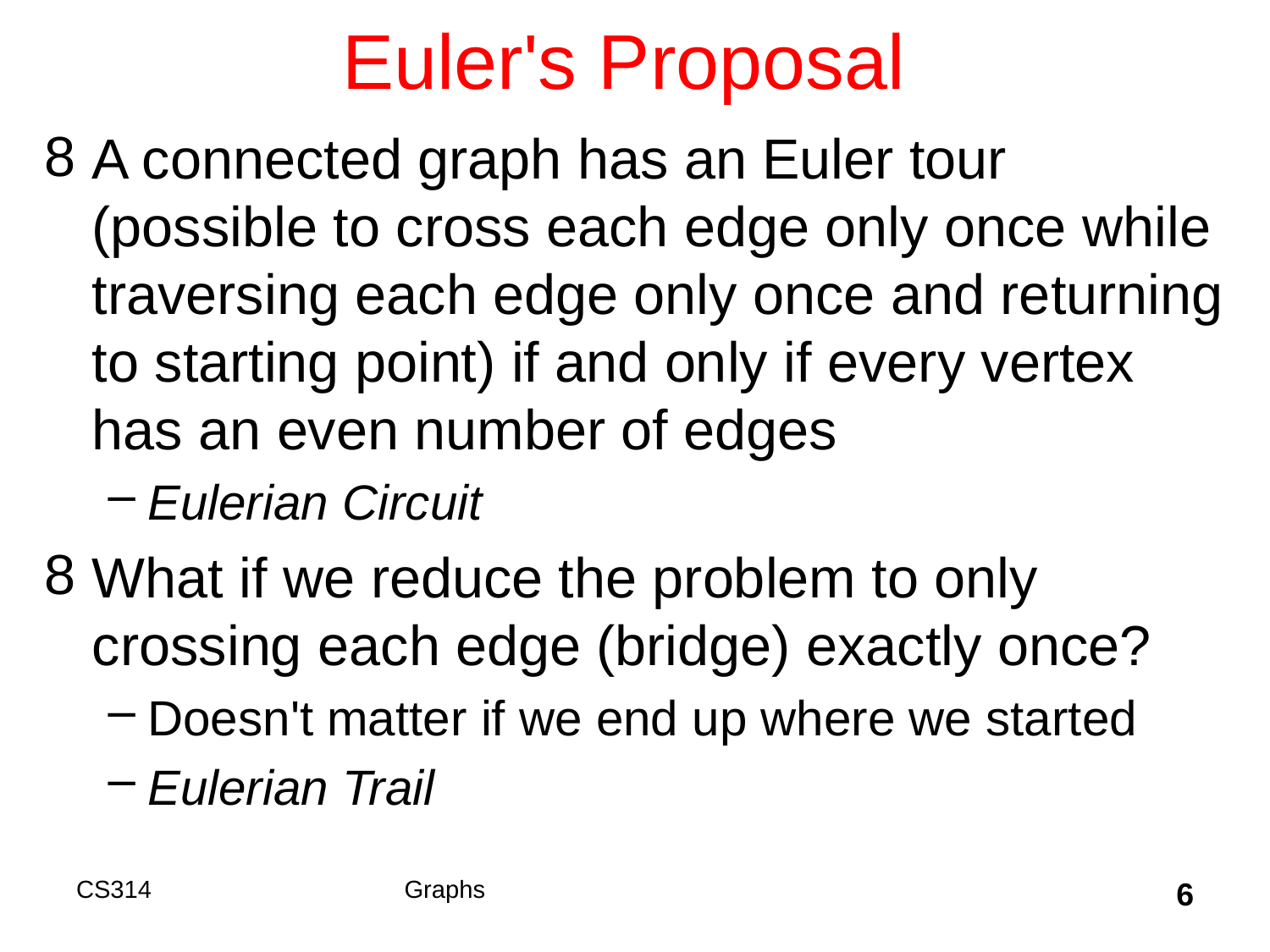

# Euler's Proposal
A connected graph has an Euler tour (possible to cross each edge only once while traversing each edge only once and returning to starting point) if and only if every vertex has an even number of edges
Eulerian Circuit
What if we reduce the problem to only crossing each edge (bridge) exactly once?
Doesn't matter if we end up where we started
Eulerian Trail

CS314
Graphs
6